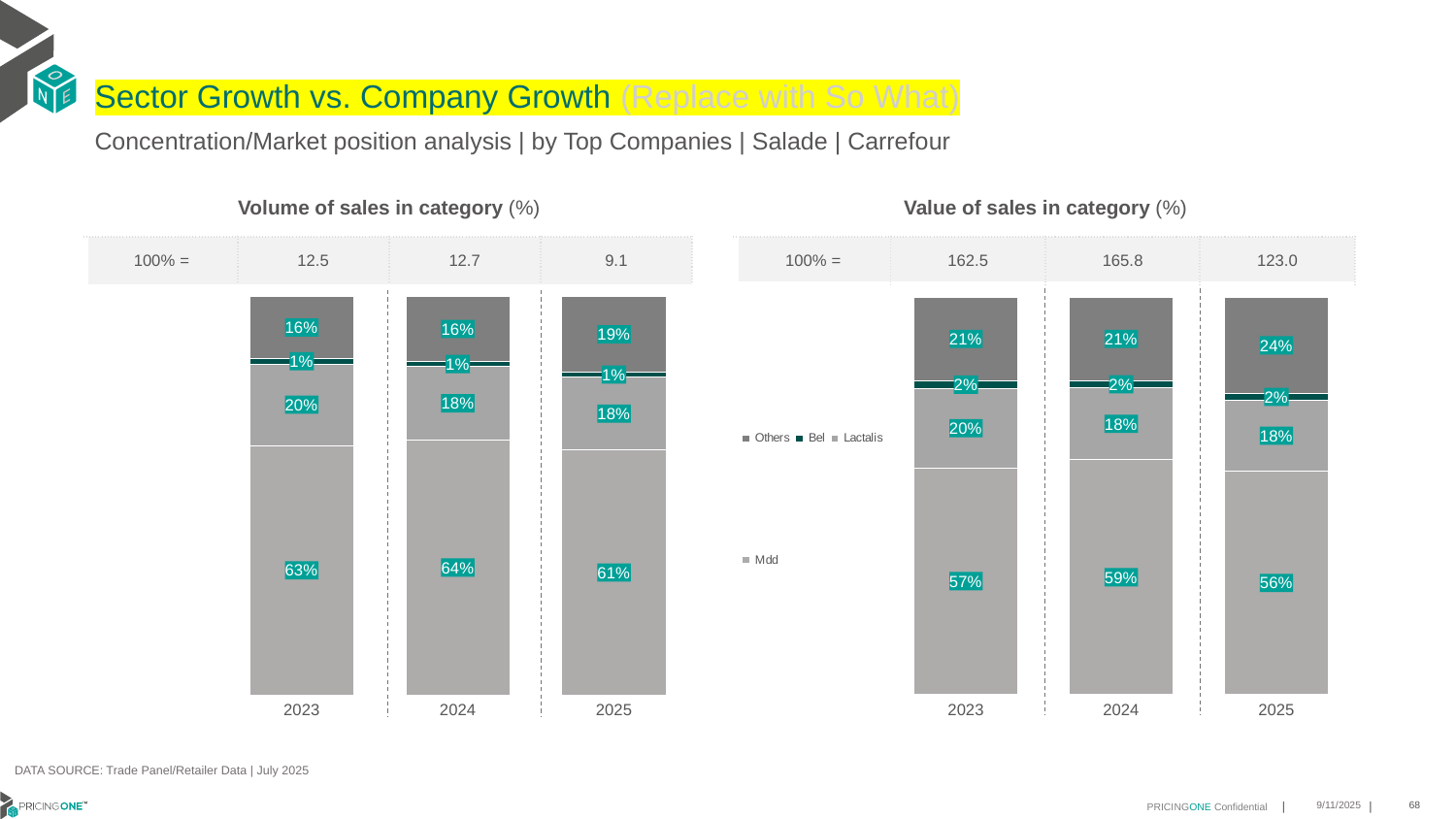

# Sector Growth vs. Company Growth (Replace with So What)
Concentration/Market position analysis | by Top Companies | Salade | Carrefour
| Volume of sales in category (%) |  |  |  |
| --- | --- | --- | --- |
| 100% = | 12.5 | 12.7 | 9.1 |
| Value of sales in category (%) |  |  |  |
| --- | --- | --- | --- |
| 100% = | 162.5 | 165.8 | 123.0 |

### Chart

| Category | Mdd | Lactalis | Bel | Others |
|---|---|---|---|---|
| 2023 | 0.6258229066055372 | 0.2047689933965615 | 0.012956158160194462 | 0.15645194183770686 |
| 2024 | 0.6396453143011984 | 0.1843131120299007 | 0.01256409294875969 | 0.16347748072014123 |
| 2025 | 0.6144152907169561 | 0.18350402987287134 | 0.011633236045490786 | 0.19044744336468172 |

### Chart

| Category | Mdd | Lactalis | Bel | Others |
|---|---|---|---|---|
| 2023 | 0.5705000900468373 | 0.19957985320919605 | 0.019184320246054598 | 0.21073573649791205 |
| 2024 | 0.5901673086199049 | 0.18119175950259073 | 0.018373422535976028 | 0.21026750934152832 |
| 2025 | 0.5616237773415076 | 0.1792604863029553 | 0.01607537583567613 | 0.24304036051986094 |
DATA SOURCE: Trade Panel/Retailer Data | July 2025

9/11/2025
68